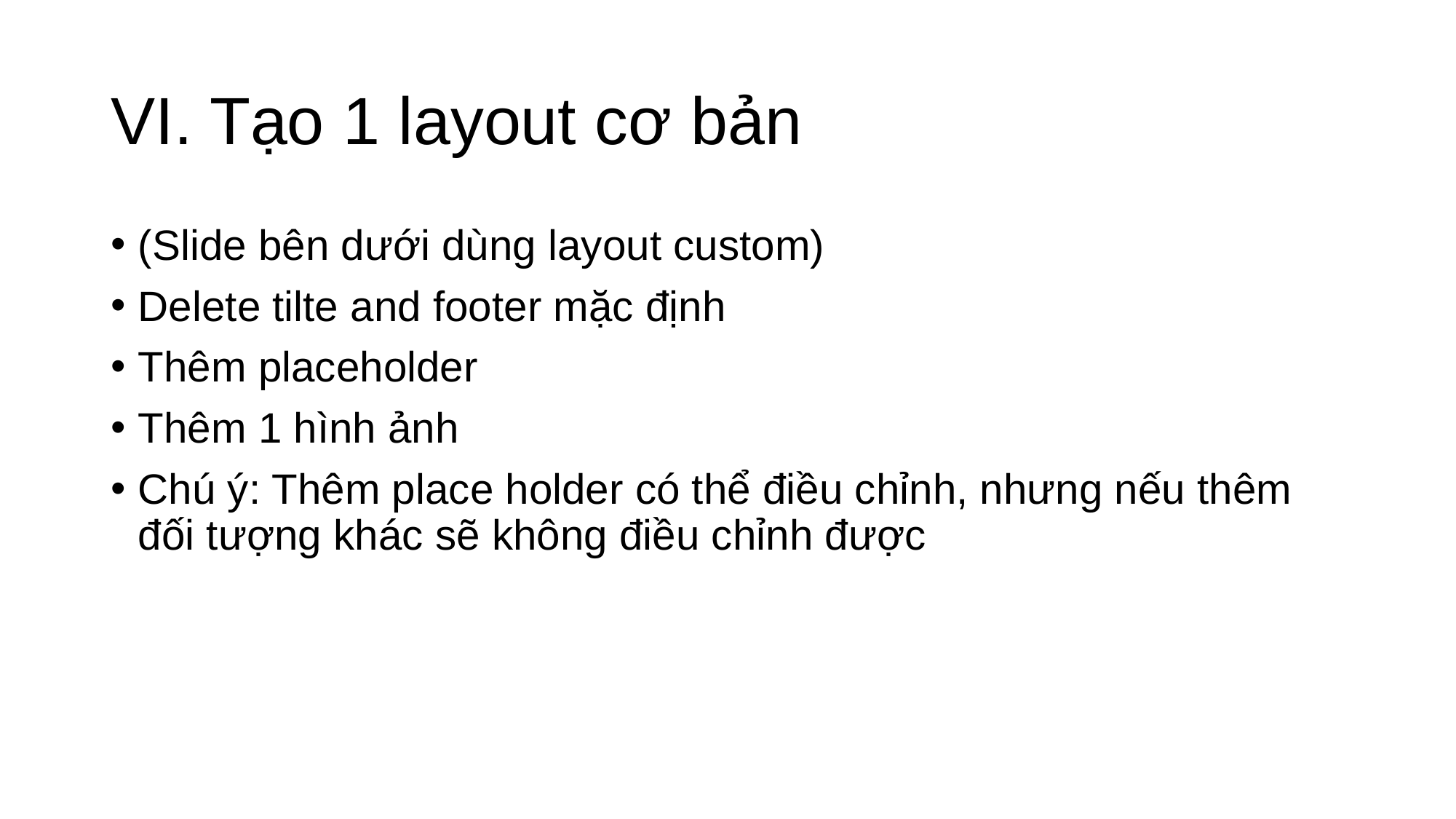

# VI. Tạo 1 layout cơ bản
(Slide bên dưới dùng layout custom)
Delete tilte and footer mặc định
Thêm placeholder
Thêm 1 hình ảnh
Chú ý: Thêm place holder có thể điều chỉnh, nhưng nếu thêm đối tượng khác sẽ không điều chỉnh được